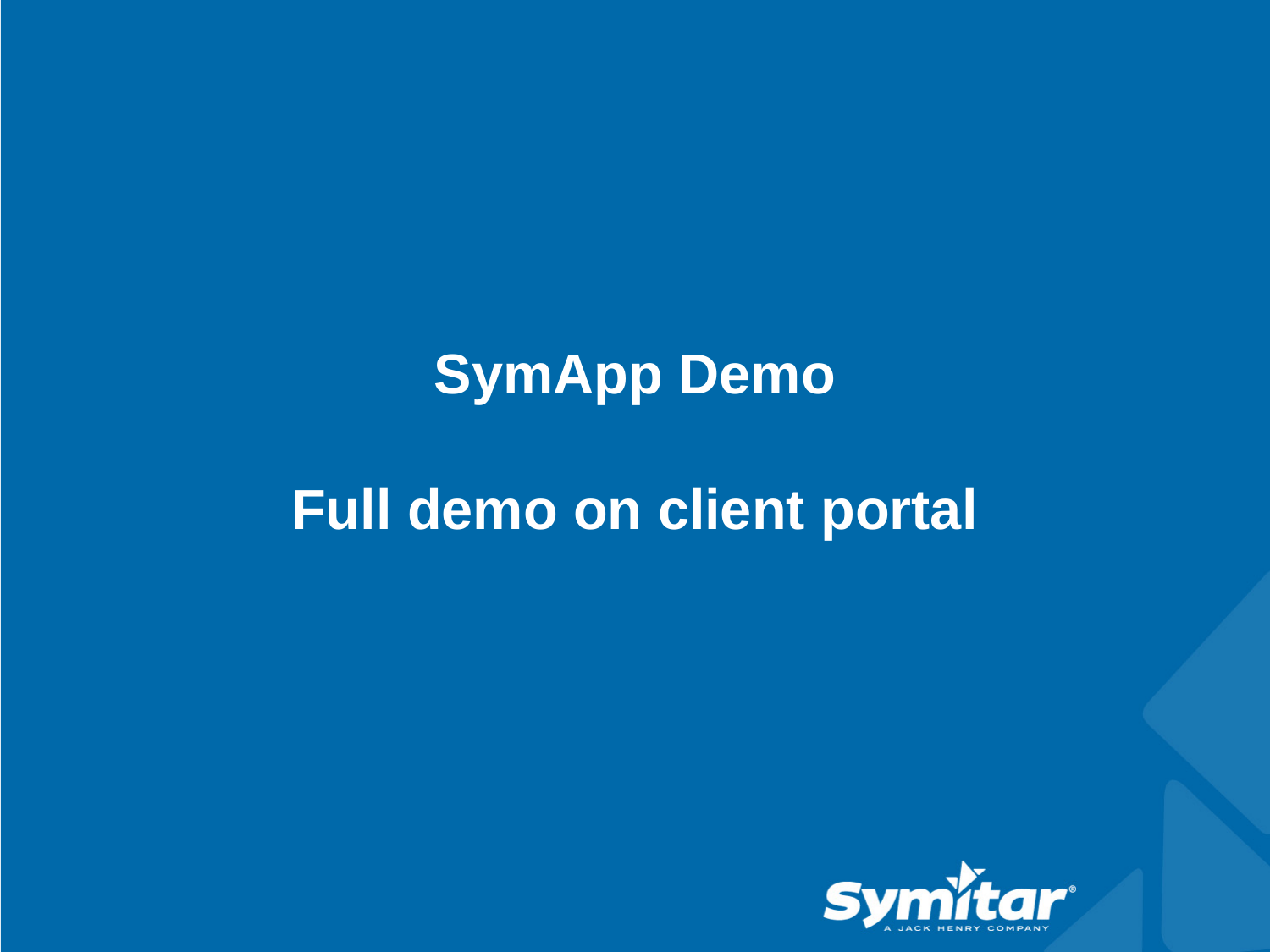

# SymApp Demo Full demo on client portal